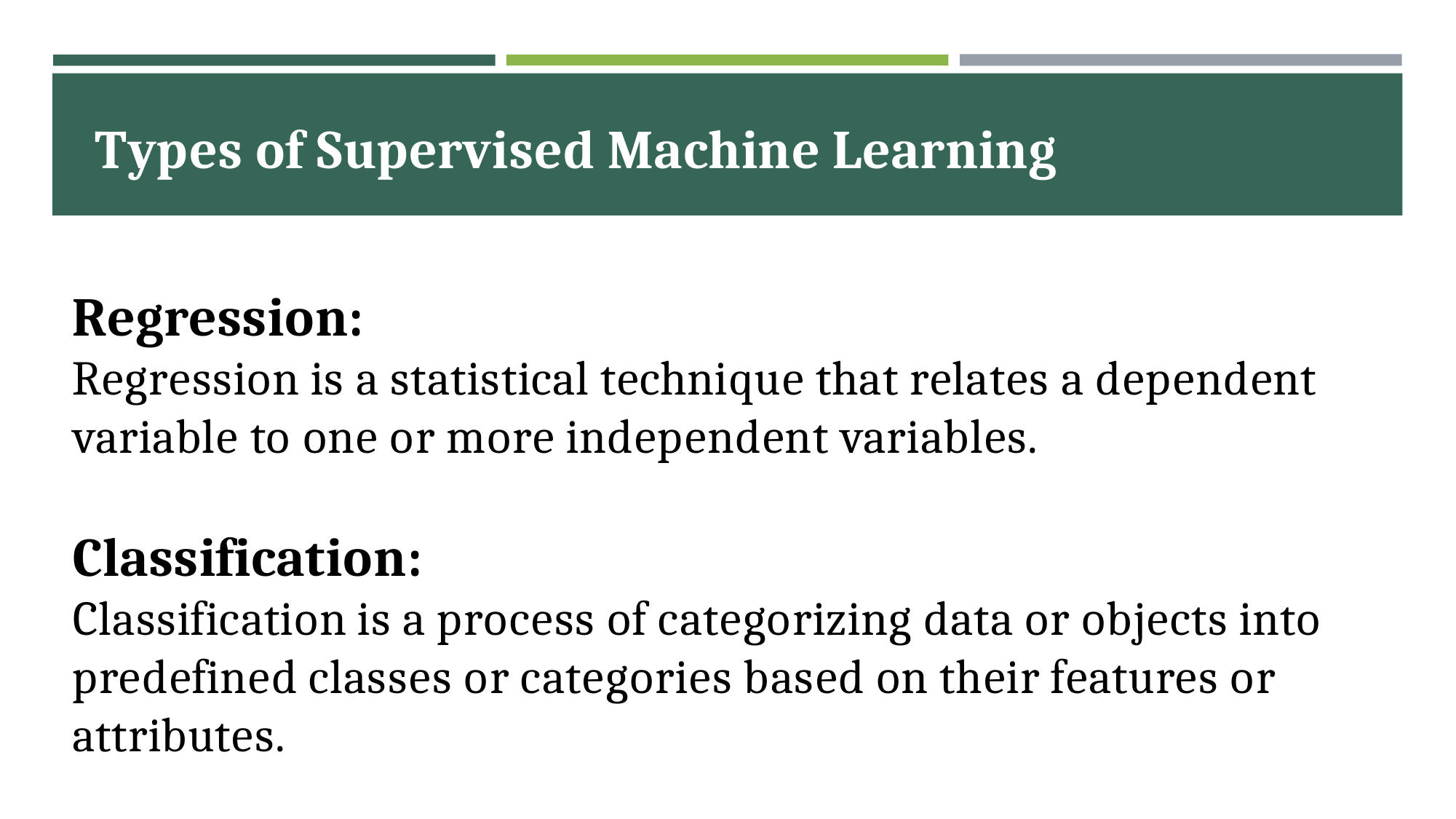

Types of Supervised Machine Learning
Regression:
Regression is a statistical technique that relates a dependent variable to one or more independent variables.

Classification:
Classification is a process of categorizing data or objects into predefined classes or categories based on their features or attributes.